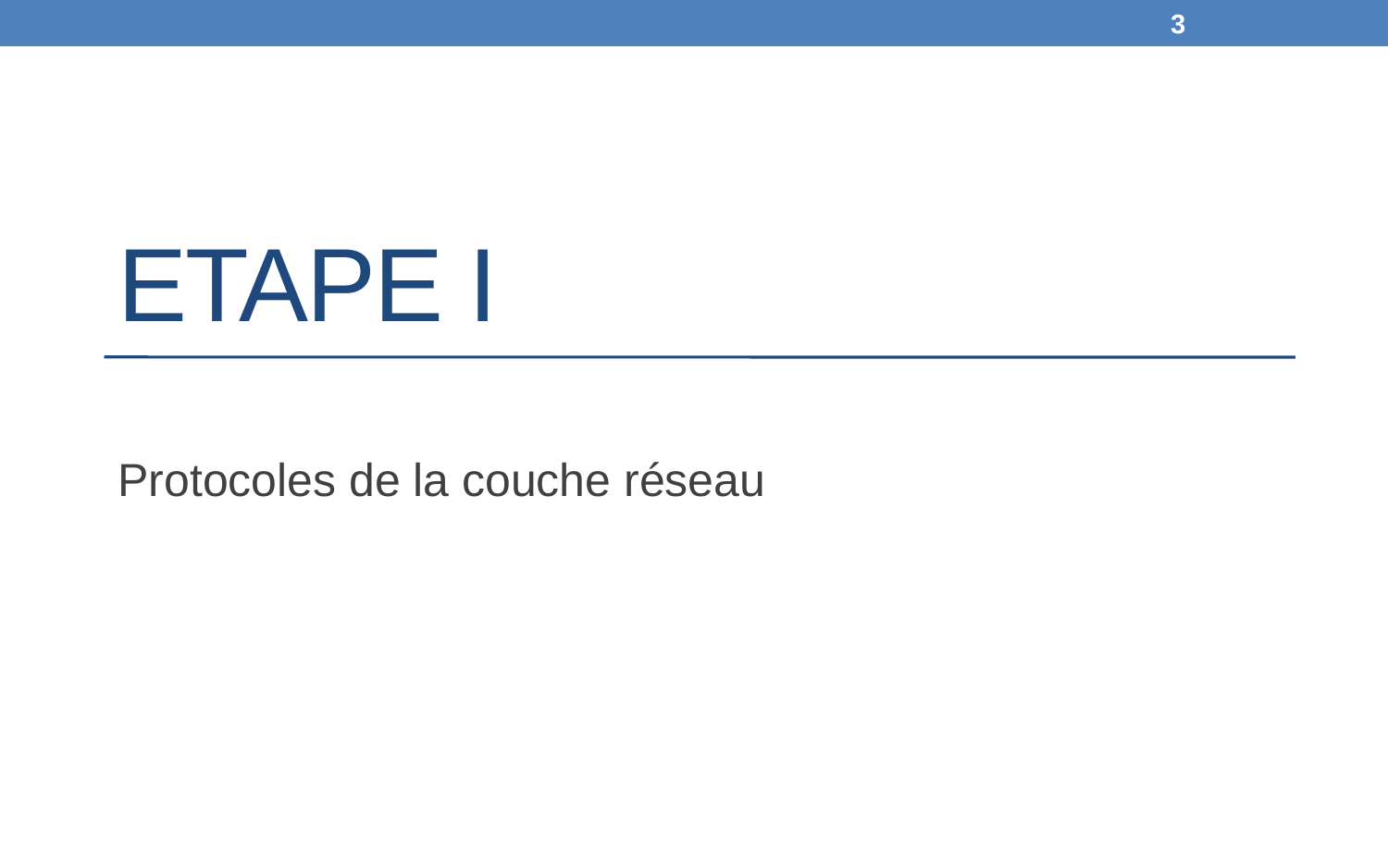

3
# EtapE I
Protocoles de la couche réseau